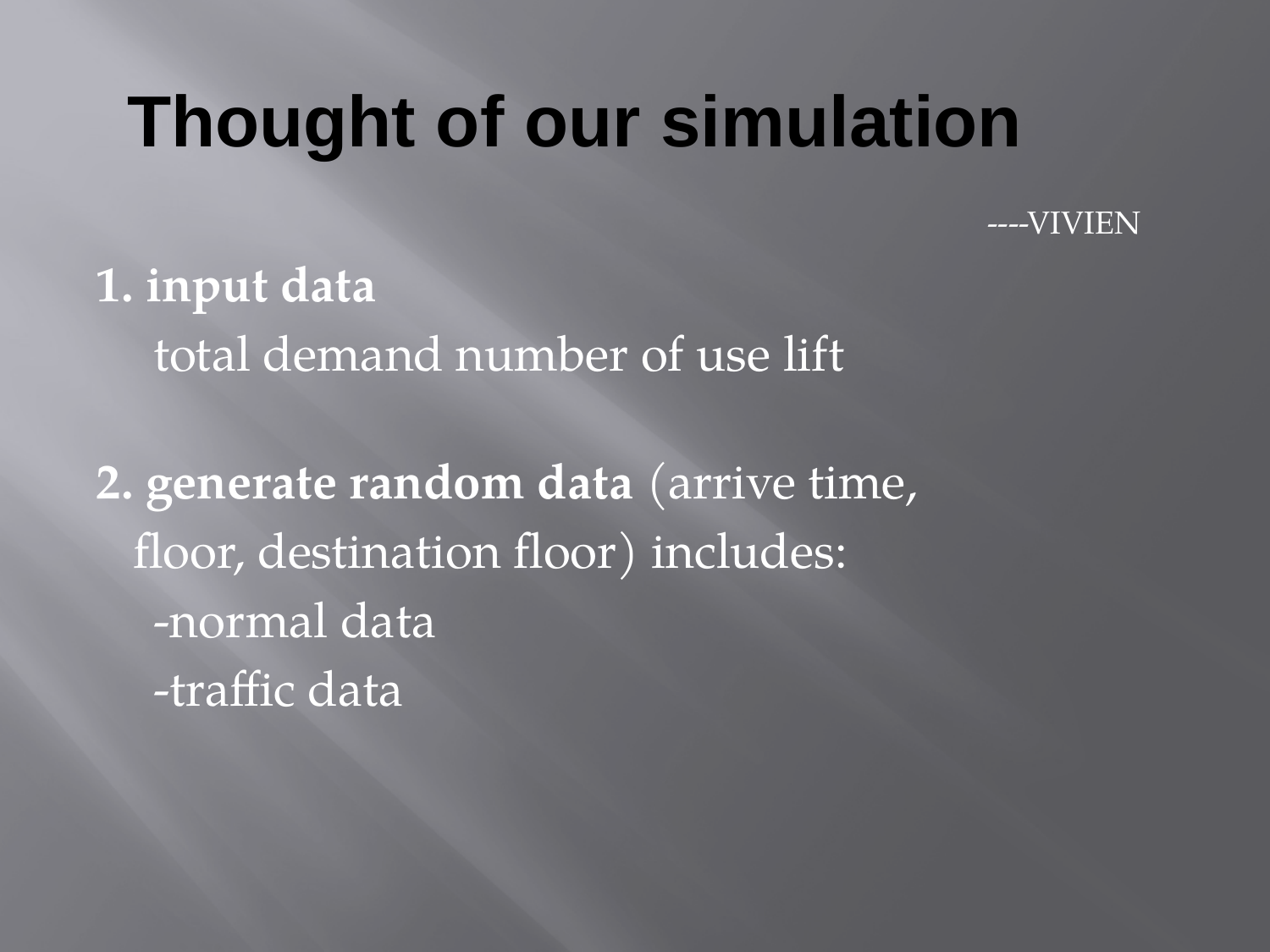

# Thought of our simulation
----VIVIEN
1. input data
  	total demand number of use lift
2. generate random data (arrive time,
   floor, destination floor) includes:
  	-normal data
	-traffic data